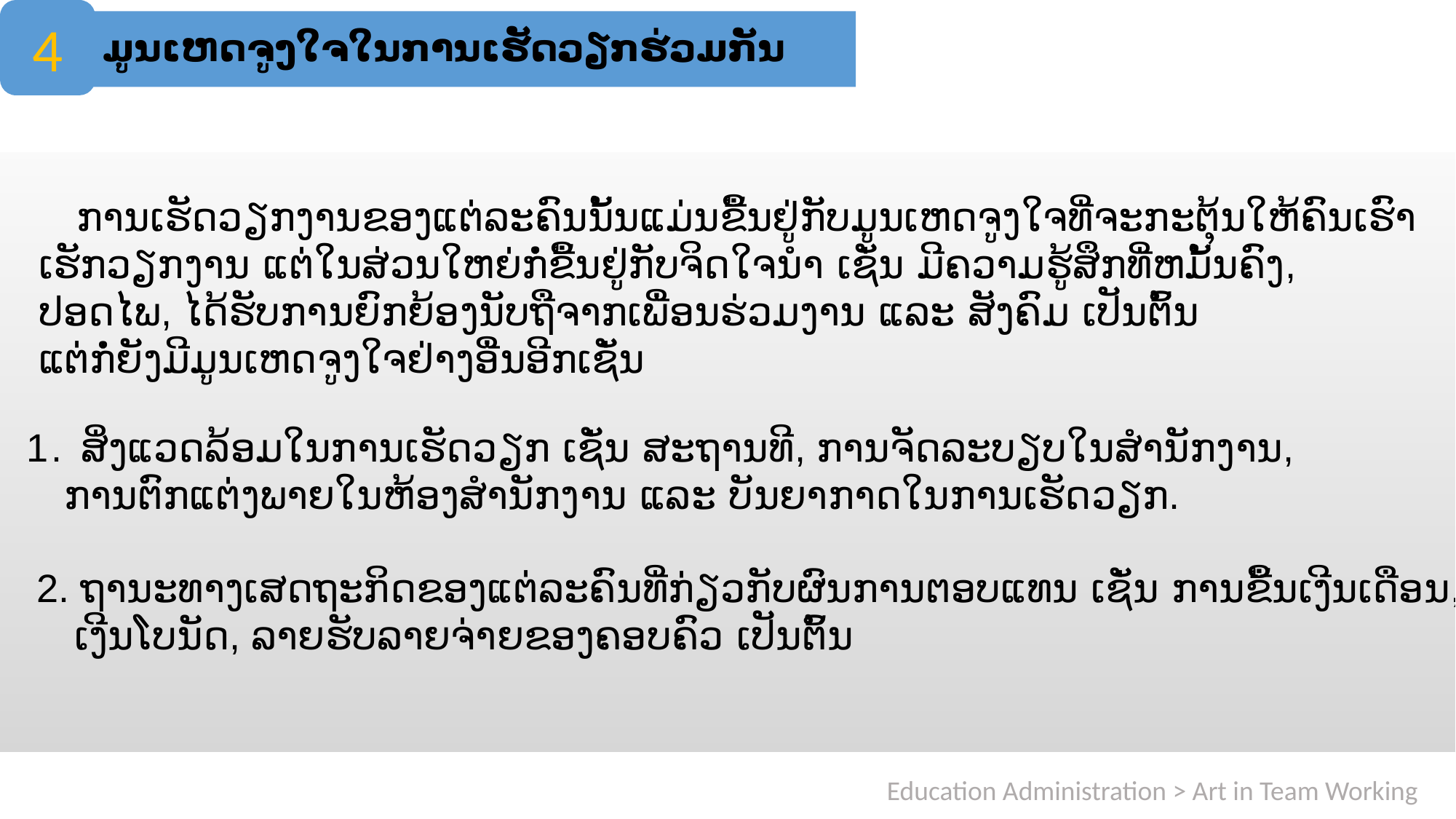

4
# ມູນເຫດຈູງໃຈໃນການເຮັດວຽກຮ່ວມກັນ

   ການເຮັດວຽກງານຂອງແຕ່ລະຄົນນັ້ນແມ່ນຂື້ນຢູ່ກັບມູນເຫດຈູງໃຈທີ່ຈະກະຕຸ້ນໃຫ້ຄົນເຮົາ
ເຮັກວຽກງານ ແຕ່ໃນສ່ວນໃຫຍ່ກໍ່ຂື້ນຢູ່ກັບຈິດໃຈນຳ ເຊັ່ນ ມີຄວາມຮູ້ສຶກທີ່ຫມັ້ນຄົງ,
ປອດໄພ, ໄດ້ຮັບການຍົກຍ້ອງນັບຖືຈາກເພື່ອນຮ່ວມງານ ແລະ ສັງຄົມ ເປັນຕົ້ນ
ແຕ່ກໍ່ຍັງມີມູນເຫດຈູງໃຈຢ່າງອື່ນອີກເຊັ່ນ
ສິ່ງແວດລ້ອມໃນການເຮັດວຽກ ເຊັ່ນ ສະຖານທີ, ການຈັດລະບຽບໃນສຳນັກງານ,
   ການຕົກແຕ່ງພາຍໃນຫ້ອງສຳນັກງານ ແລະ ບັນຍາກາດໃນການເຮັດວຽກ.
2. ຖານະທາງເສດຖະກິດຂອງແຕ່ລະຄົນທີ່ກ່ຽວກັບຜົນການຕອບແທນ ເຊັ່ນ ການຂື້ນເງີນເດືອນ,
   ເງີນໂບນັດ, ລາຍຮັບລາຍຈ່າຍຂອງຄອບຄົວ ເປັນຕົ້ນ
Education Administration > Art in Team Working